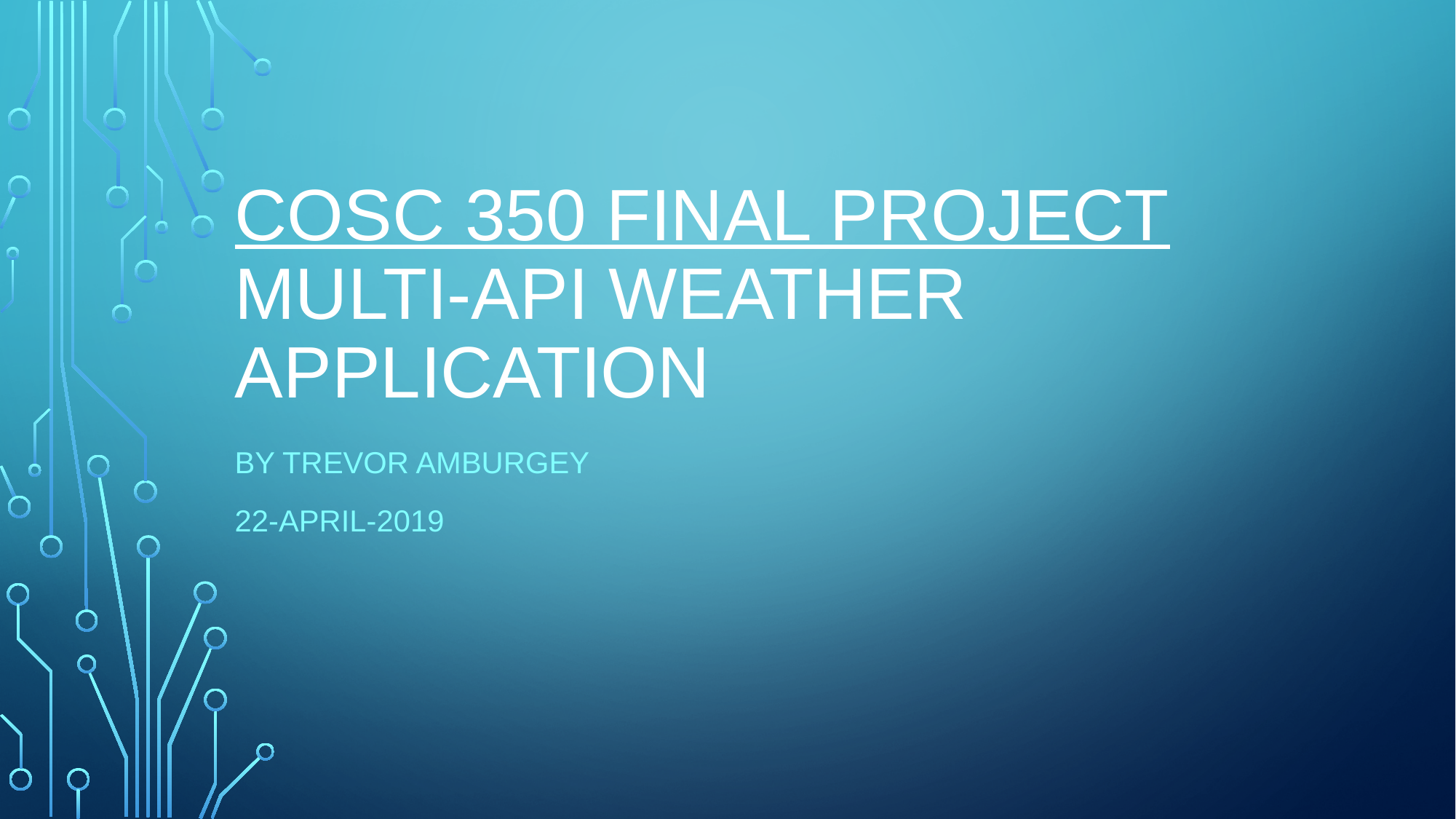

# COSC 350 FINAL PROJECT MULTI-API WEATHER APPLICATION
By trevor amburgey
22-April-2019